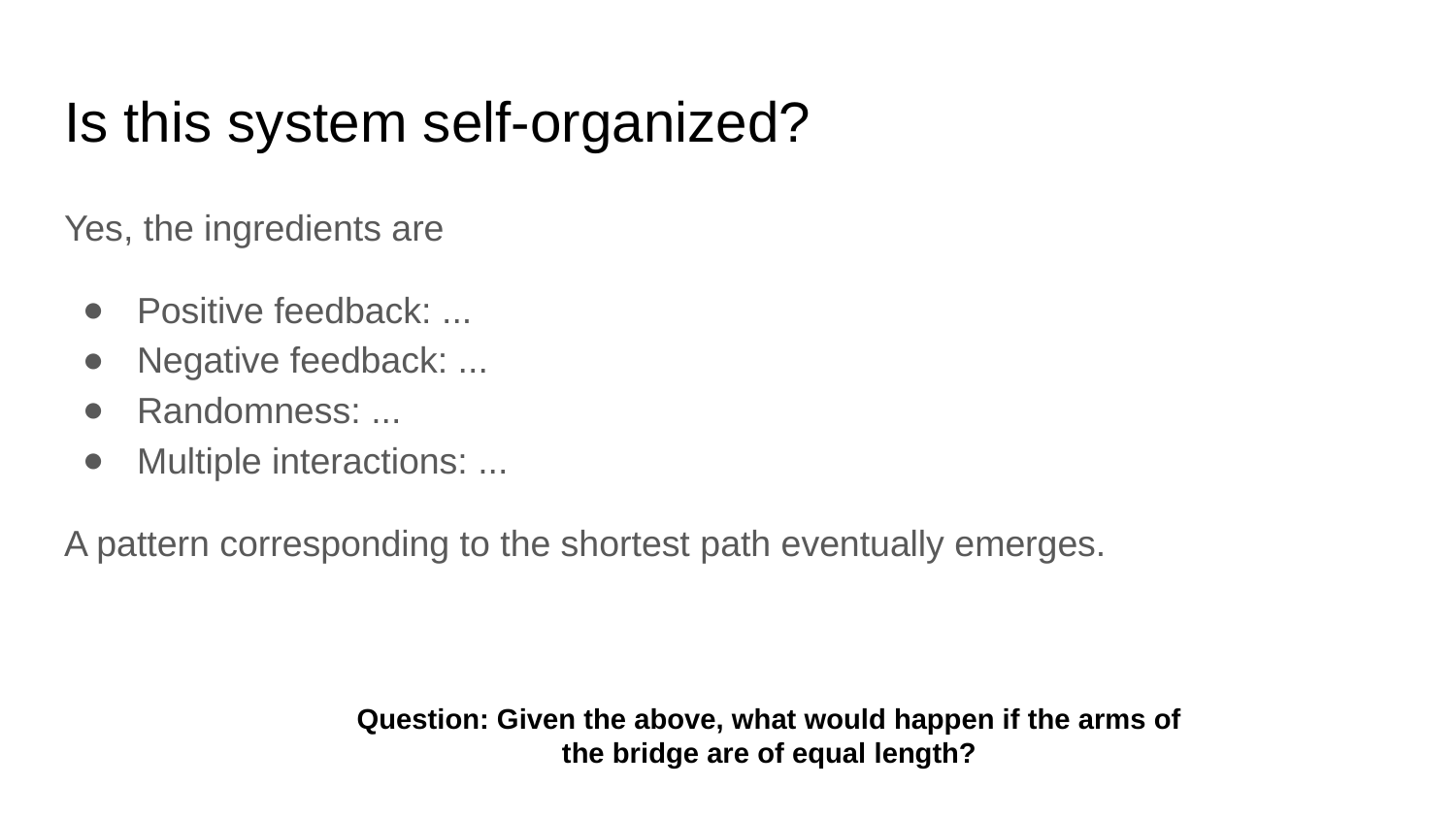

# Is this system self-organized?
Yes, the ingredients are
Positive feedback: ...
Negative feedback: ...
Randomness: ...
Multiple interactions: ...
A pattern corresponding to the shortest path eventually emerges.
Question: Given the above, what would happen if the arms of the bridge are of equal length?